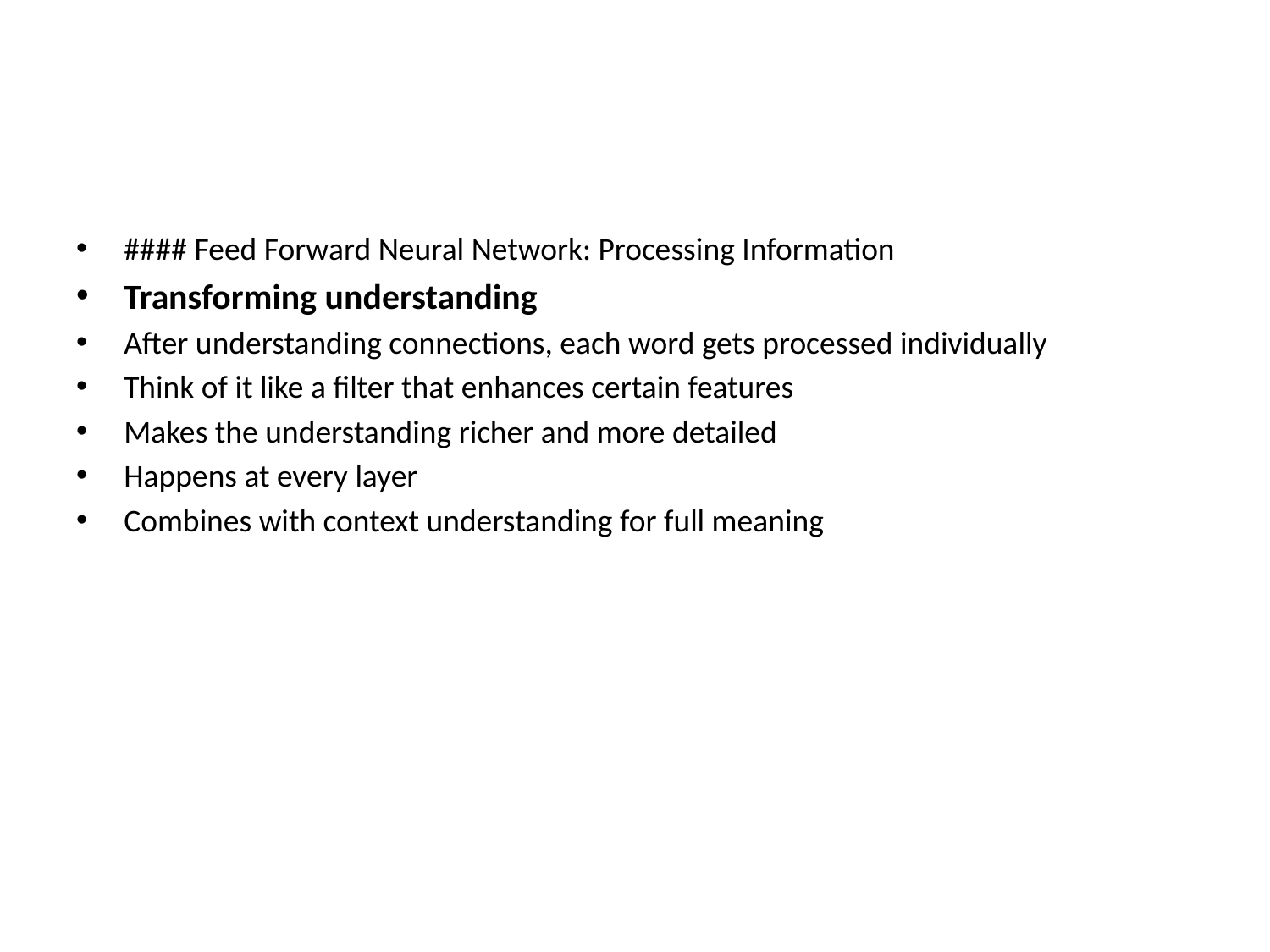

#
#### Feed Forward Neural Network: Processing Information
Transforming understanding
After understanding connections, each word gets processed individually
Think of it like a filter that enhances certain features
Makes the understanding richer and more detailed
Happens at every layer
Combines with context understanding for full meaning